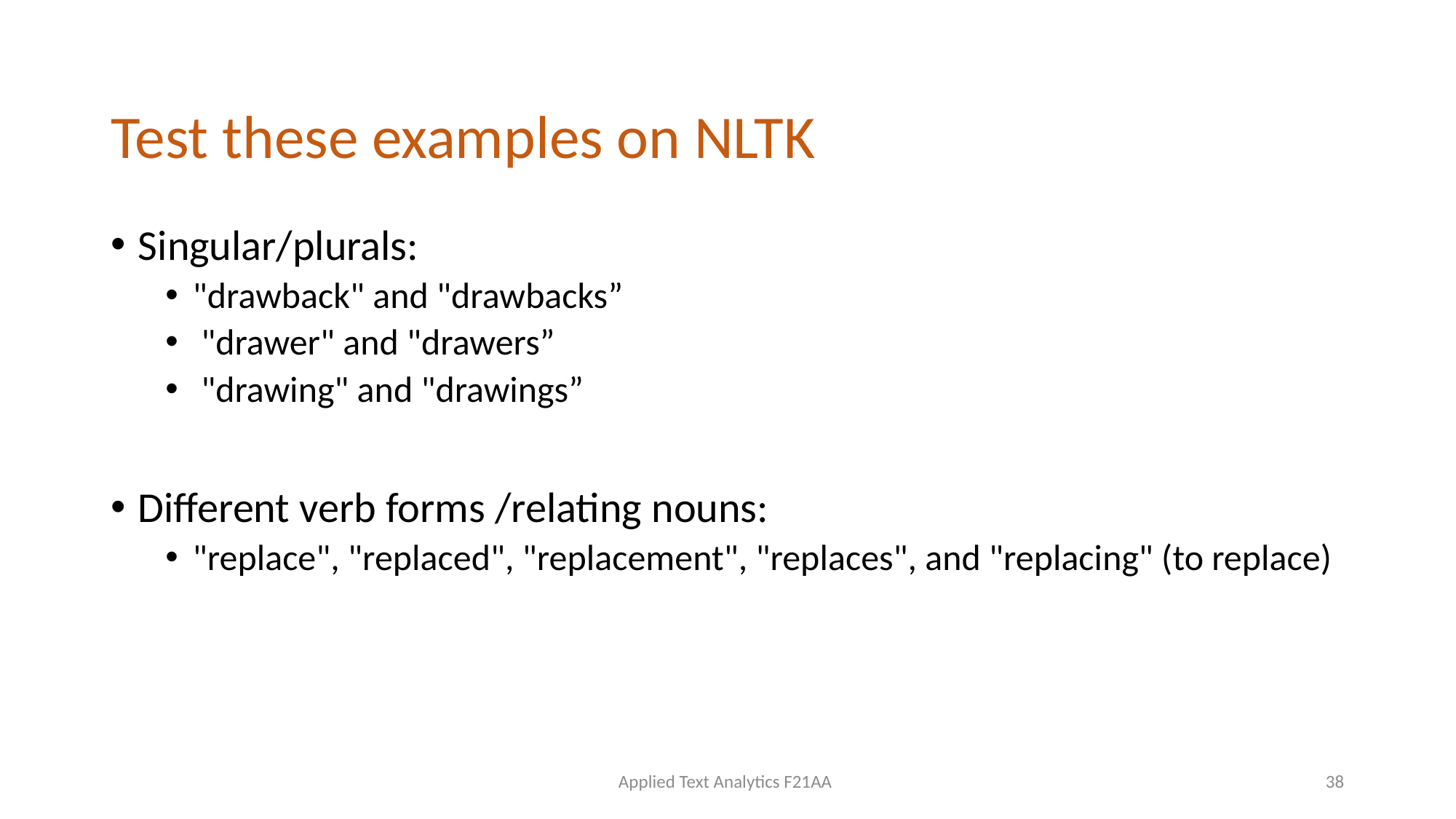

# Test these examples on NLTK
Singular/plurals:
"drawback" and "drawbacks”
 "drawer" and "drawers”
 "drawing" and "drawings”

Different verb forms /relating nouns:
"replace", "replaced", "replacement", "replaces", and "replacing" (to replace)
Applied Text Analytics F21AA
38